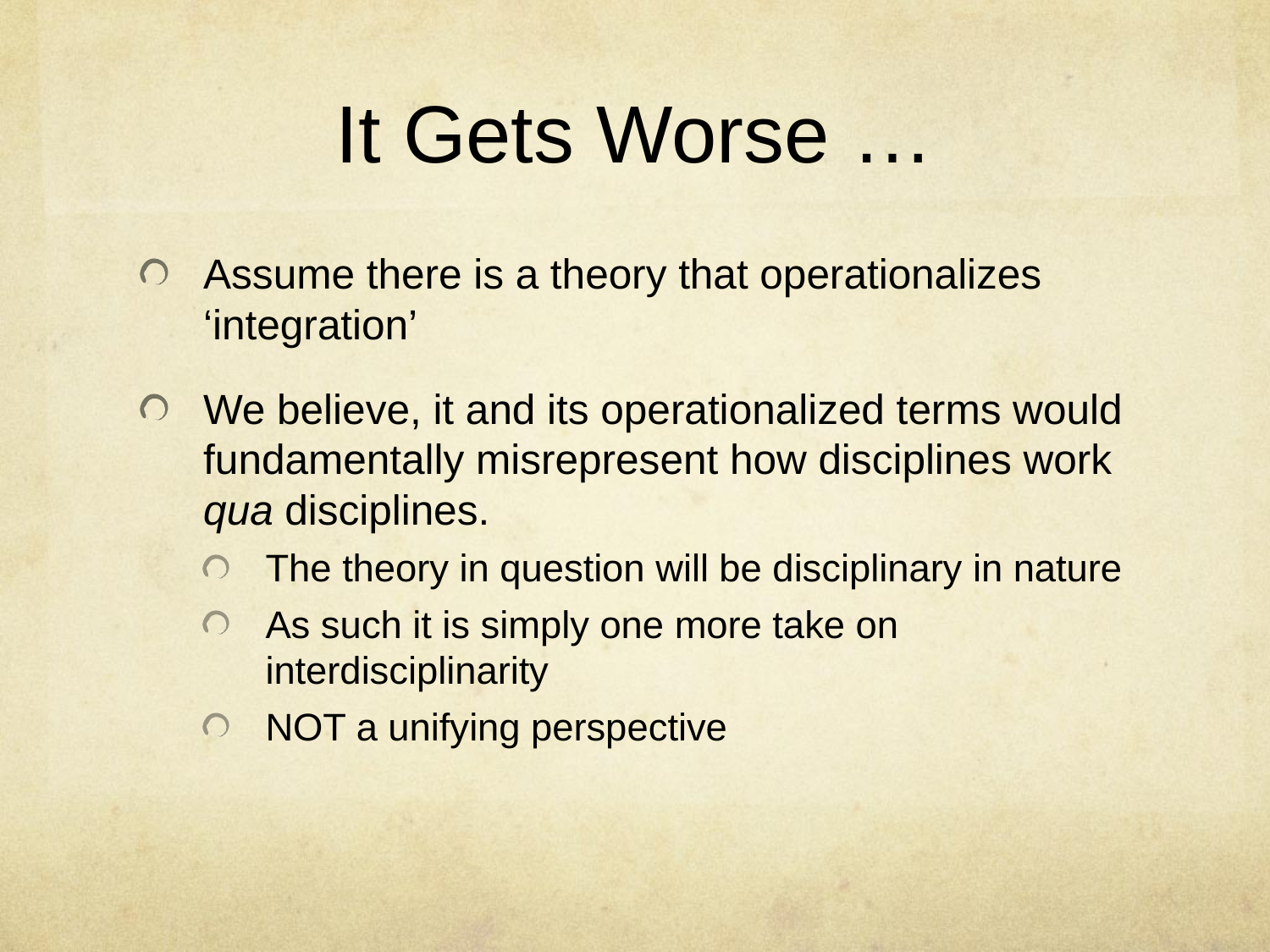

# It Gets Worse …
Assume there is a theory that operationalizes ‘integration’
We believe, it and its operationalized terms would fundamentally misrepresent how disciplines work qua disciplines.
The theory in question will be disciplinary in nature
As such it is simply one more take on interdisciplinarity
NOT a unifying perspective